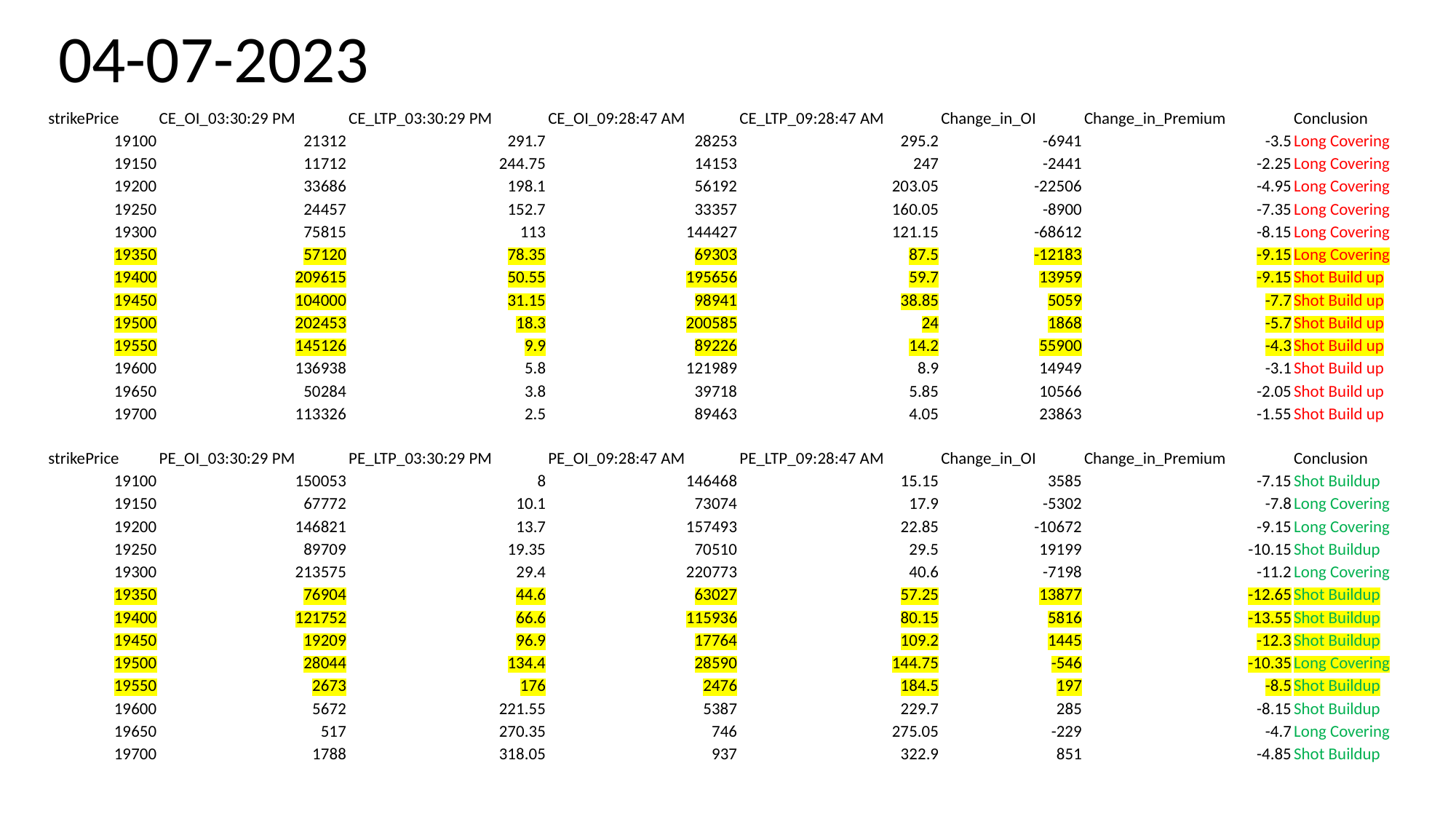

# 04-07-2023
| strikePrice | CE\_OI\_03:30:29 PM | CE\_LTP\_03:30:29 PM | CE\_OI\_09:28:47 AM | CE\_LTP\_09:28:47 AM | Change\_in\_OI | Change\_in\_Premium | Conclusion |
| --- | --- | --- | --- | --- | --- | --- | --- |
| 19100 | 21312 | 291.7 | 28253 | 295.2 | -6941 | -3.5 | Long Covering |
| 19150 | 11712 | 244.75 | 14153 | 247 | -2441 | -2.25 | Long Covering |
| 19200 | 33686 | 198.1 | 56192 | 203.05 | -22506 | -4.95 | Long Covering |
| 19250 | 24457 | 152.7 | 33357 | 160.05 | -8900 | -7.35 | Long Covering |
| 19300 | 75815 | 113 | 144427 | 121.15 | -68612 | -8.15 | Long Covering |
| 19350 | 57120 | 78.35 | 69303 | 87.5 | -12183 | -9.15 | Long Covering |
| 19400 | 209615 | 50.55 | 195656 | 59.7 | 13959 | -9.15 | Shot Build up |
| 19450 | 104000 | 31.15 | 98941 | 38.85 | 5059 | -7.7 | Shot Build up |
| 19500 | 202453 | 18.3 | 200585 | 24 | 1868 | -5.7 | Shot Build up |
| 19550 | 145126 | 9.9 | 89226 | 14.2 | 55900 | -4.3 | Shot Build up |
| 19600 | 136938 | 5.8 | 121989 | 8.9 | 14949 | -3.1 | Shot Build up |
| 19650 | 50284 | 3.8 | 39718 | 5.85 | 10566 | -2.05 | Shot Build up |
| 19700 | 113326 | 2.5 | 89463 | 4.05 | 23863 | -1.55 | Shot Build up |
| strikePrice | PE\_OI\_03:30:29 PM | PE\_LTP\_03:30:29 PM | PE\_OI\_09:28:47 AM | PE\_LTP\_09:28:47 AM | Change\_in\_OI | Change\_in\_Premium | Conclusion |
| --- | --- | --- | --- | --- | --- | --- | --- |
| 19100 | 150053 | 8 | 146468 | 15.15 | 3585 | -7.15 | Shot Buildup |
| 19150 | 67772 | 10.1 | 73074 | 17.9 | -5302 | -7.8 | Long Covering |
| 19200 | 146821 | 13.7 | 157493 | 22.85 | -10672 | -9.15 | Long Covering |
| 19250 | 89709 | 19.35 | 70510 | 29.5 | 19199 | -10.15 | Shot Buildup |
| 19300 | 213575 | 29.4 | 220773 | 40.6 | -7198 | -11.2 | Long Covering |
| 19350 | 76904 | 44.6 | 63027 | 57.25 | 13877 | -12.65 | Shot Buildup |
| 19400 | 121752 | 66.6 | 115936 | 80.15 | 5816 | -13.55 | Shot Buildup |
| 19450 | 19209 | 96.9 | 17764 | 109.2 | 1445 | -12.3 | Shot Buildup |
| 19500 | 28044 | 134.4 | 28590 | 144.75 | -546 | -10.35 | Long Covering |
| 19550 | 2673 | 176 | 2476 | 184.5 | 197 | -8.5 | Shot Buildup |
| 19600 | 5672 | 221.55 | 5387 | 229.7 | 285 | -8.15 | Shot Buildup |
| 19650 | 517 | 270.35 | 746 | 275.05 | -229 | -4.7 | Long Covering |
| 19700 | 1788 | 318.05 | 937 | 322.9 | 851 | -4.85 | Shot Buildup |